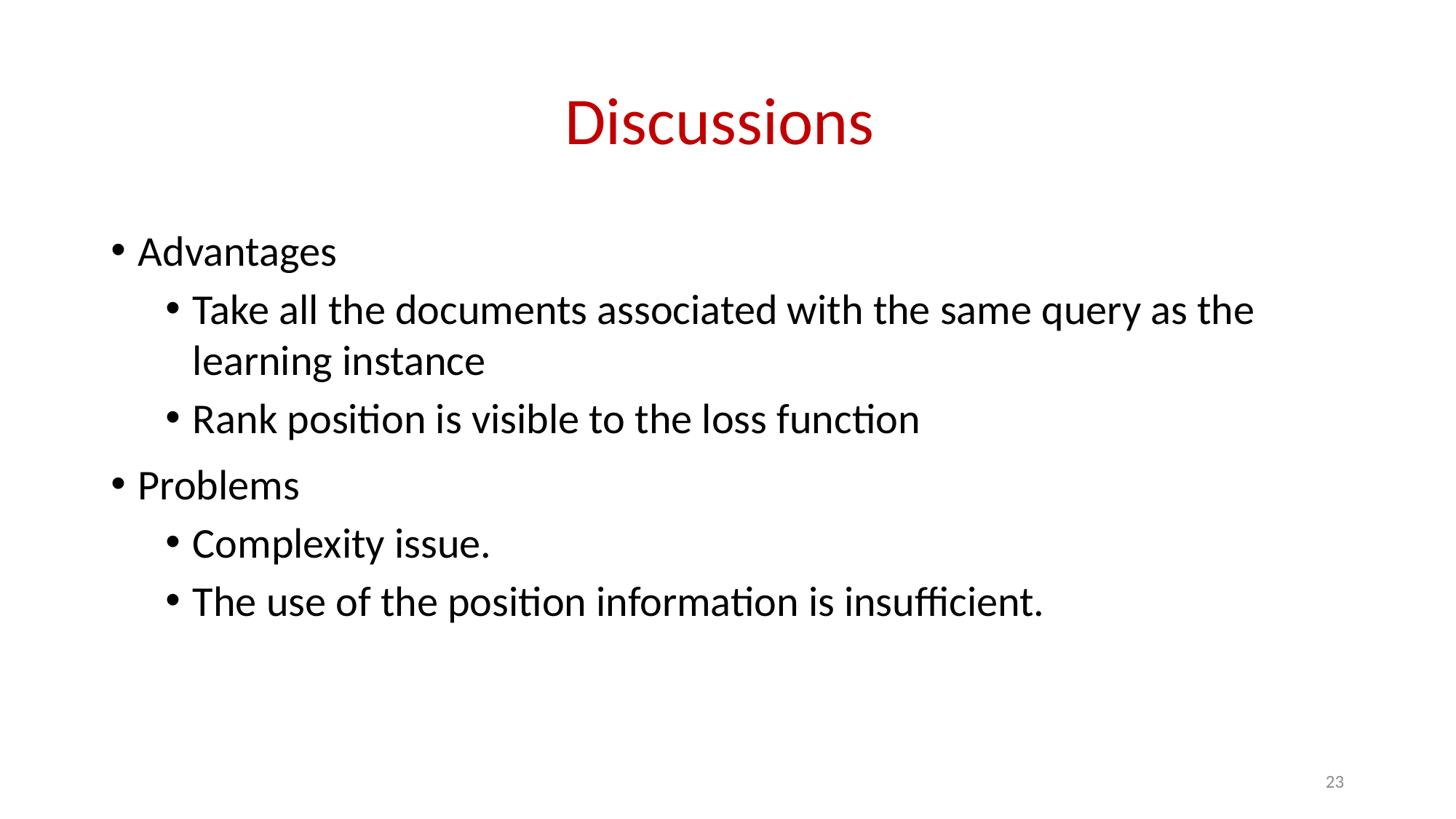

# Discussions
Advantages
Take all the documents associated with the same query as the learning instance
Rank position is visible to the loss function
Problems
Complexity issue.
The use of the position information is insufficient.

23